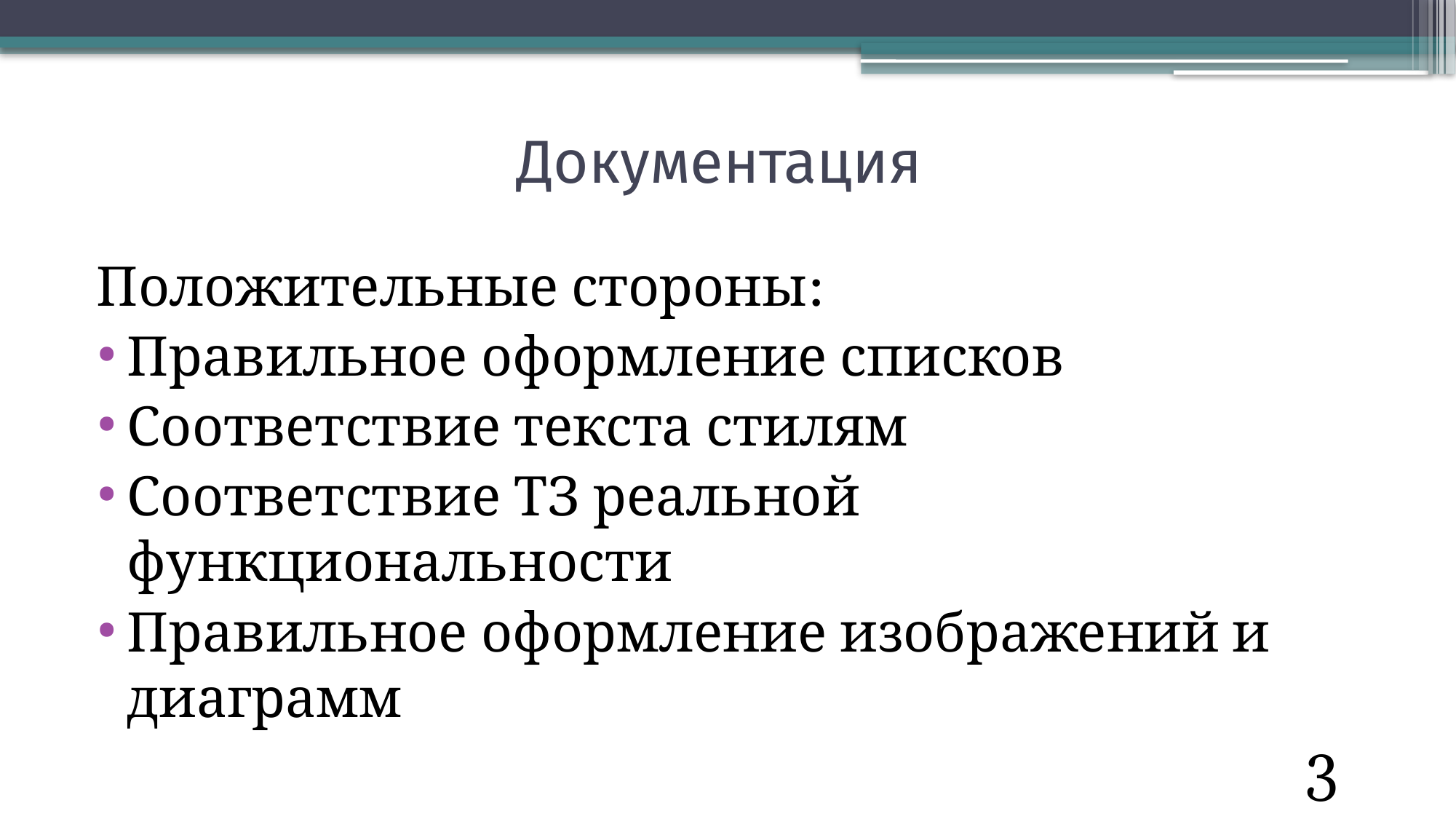

# Документация
Положительные стороны:
Правильное оформление списков
Соответствие текста стилям
Соответствие ТЗ реальной функциональности
Правильное оформление изображений и диаграмм

3